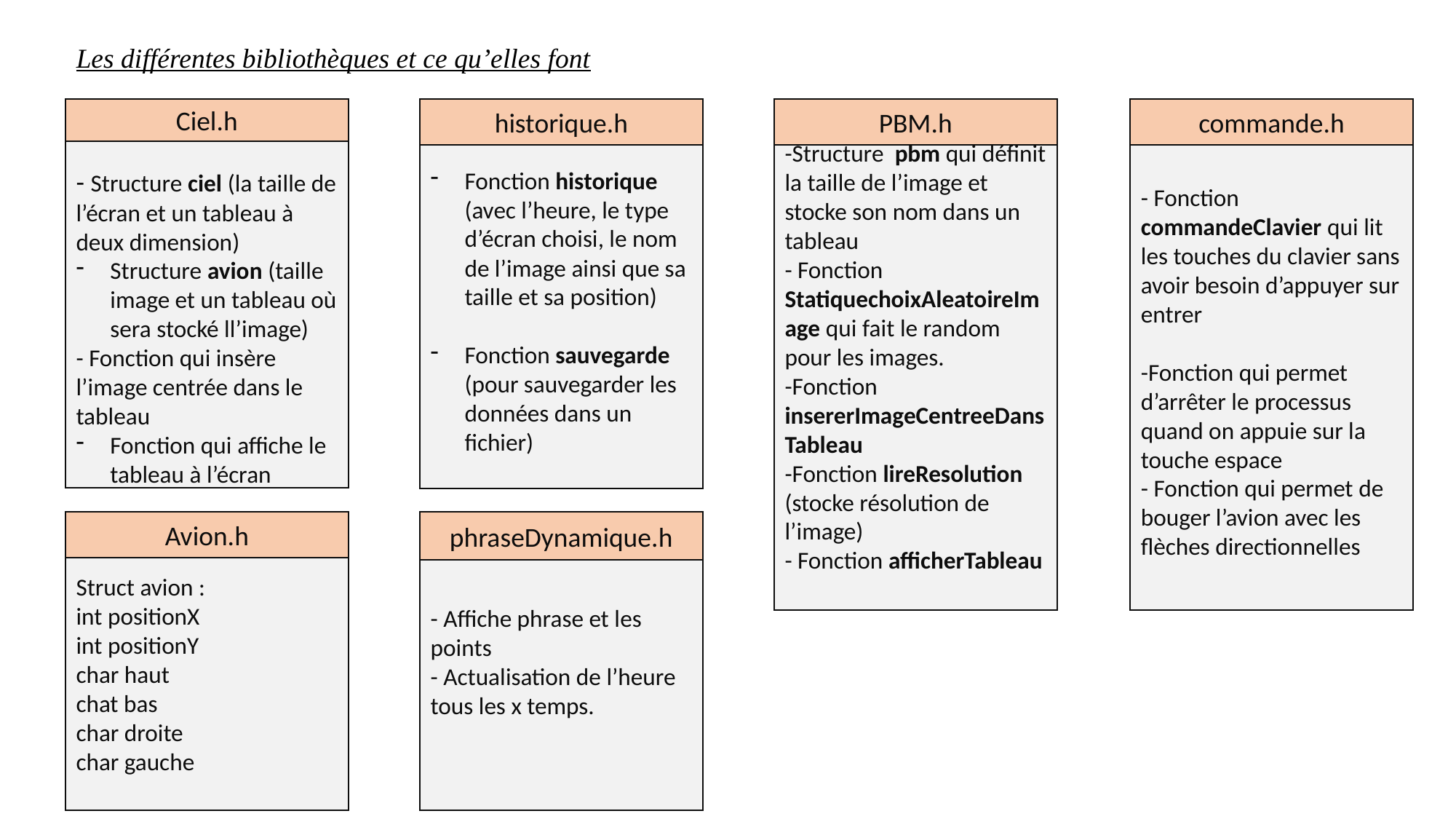

Les différentes bibliothèques et ce qu’elles font

- Structure ciel (la taille de l’écran et un tableau à deux dimension)
Structure avion (taille image et un tableau où sera stocké ll’image)
- Fonction qui insère l’image centrée dans le tableau
Fonction qui affiche le tableau à l’écran
Ciel.h
historique.h
PBM.h
commande.h

- Fonction commandeClavier qui lit les touches du clavier sans avoir besoin d’appuyer sur entrer

-Fonction qui permet d’arrêter le processus quand on appuie sur la touche espace
- Fonction qui permet de bouger l’avion avec les flèches directionnelles

Fonction historique (avec l’heure, le type d’écran choisi, le nom de l’image ainsi que sa taille et sa position)

Fonction sauvegarde (pour sauvegarder les données dans un fichier)

-Structure  pbm qui définit la taille de l’image et stocke son nom dans un tableau
- Fonction StatiquechoixAleatoireImage qui fait le random pour les images.
-Fonction insererImageCentreeDansTableau
-Fonction lireResolution (stocke résolution de l’image)
- Fonction afficherTableau

Struct avion :
int positionX
int positionY
char haut
chat bas
char droite
char gauche

Avion.h
- Affiche phrase et les points
- Actualisation de l’heure tous les x temps.
phraseDynamique.h